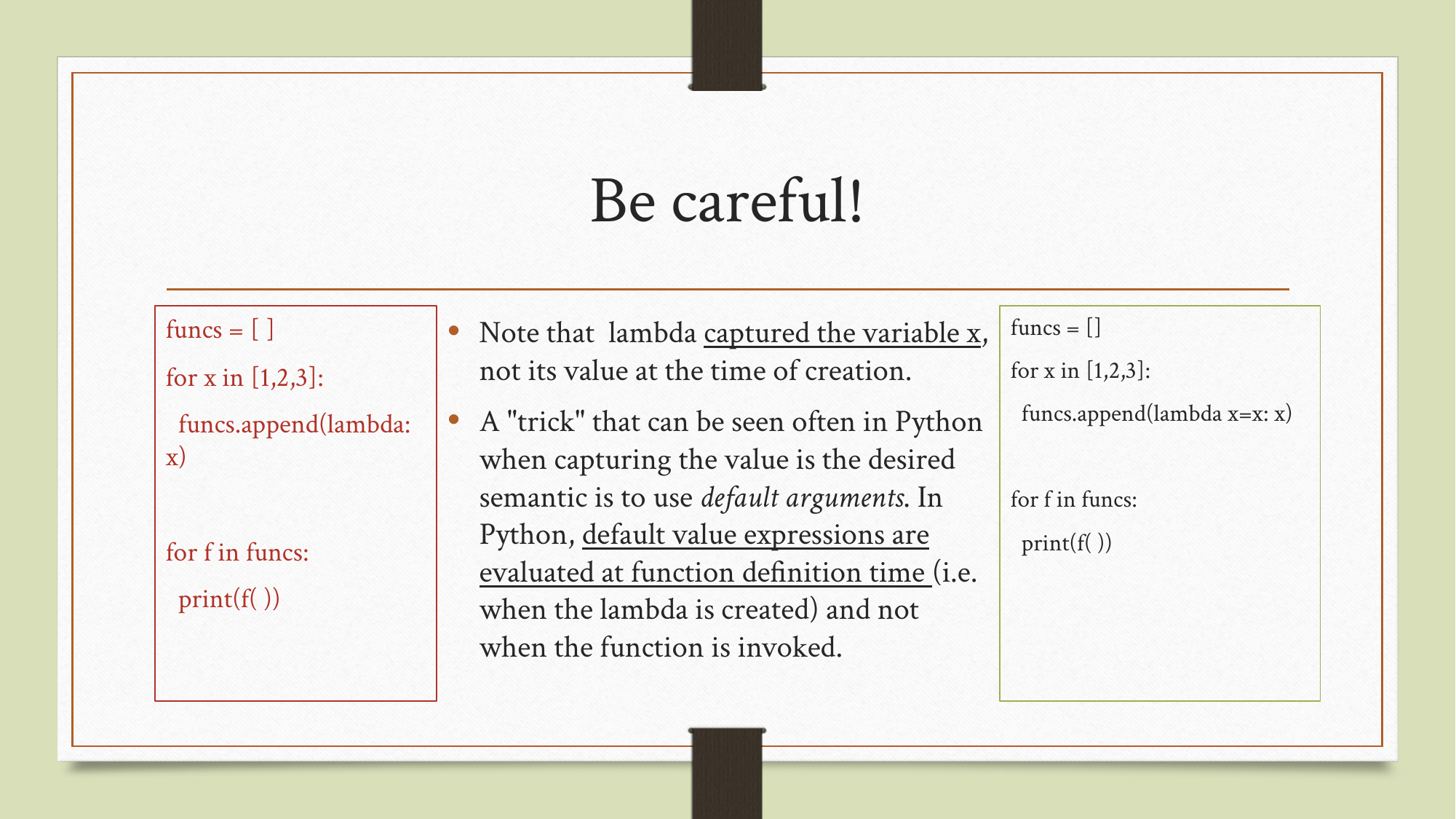

# Be careful!
funcs = [ ]
for x in [1,2,3]:
  funcs.append(lambda: x)

for f in funcs:
  print(f( ))

Note that  lambda captured the variable x, not its value at the time of creation.
A "trick" that can be seen often in Python when capturing the value is the desired semantic is to use default arguments. In Python, default value expressions are evaluated at function definition time (i.e. when the lambda is created) and not when the function is invoked.

funcs = []
for x in [1,2,3]:
  funcs.append(lambda x=x: x)

for f in funcs:
  print(f( ))